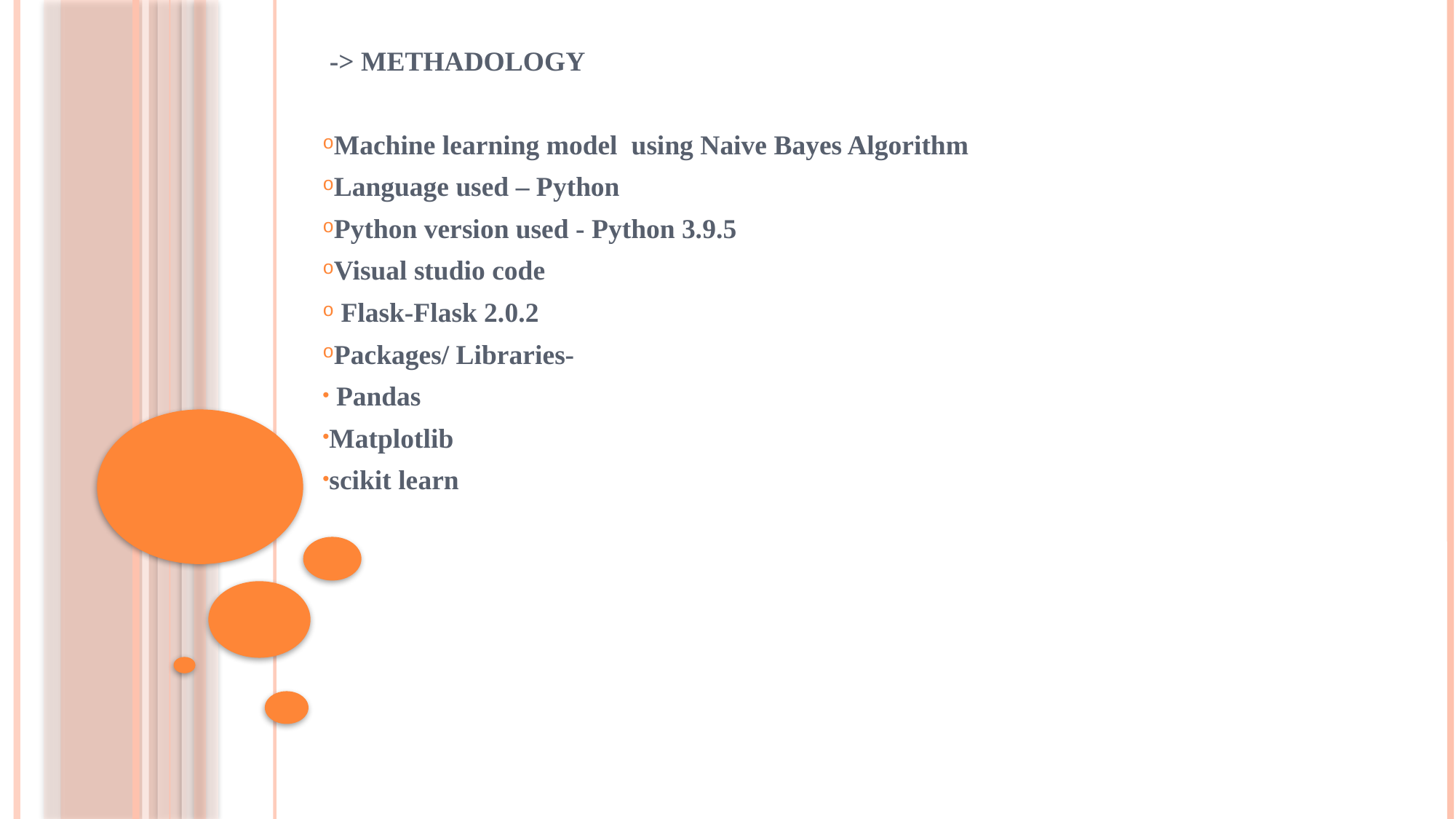

-> METHADOLOGY

Machine learning model  using Naive Bayes Algorithm
Language used – Python
Python version used - Python 3.9.5
Visual studio code
 Flask-Flask 2.0.2
Packages/ Libraries-
 Pandas
Matplotlib
scikit learn